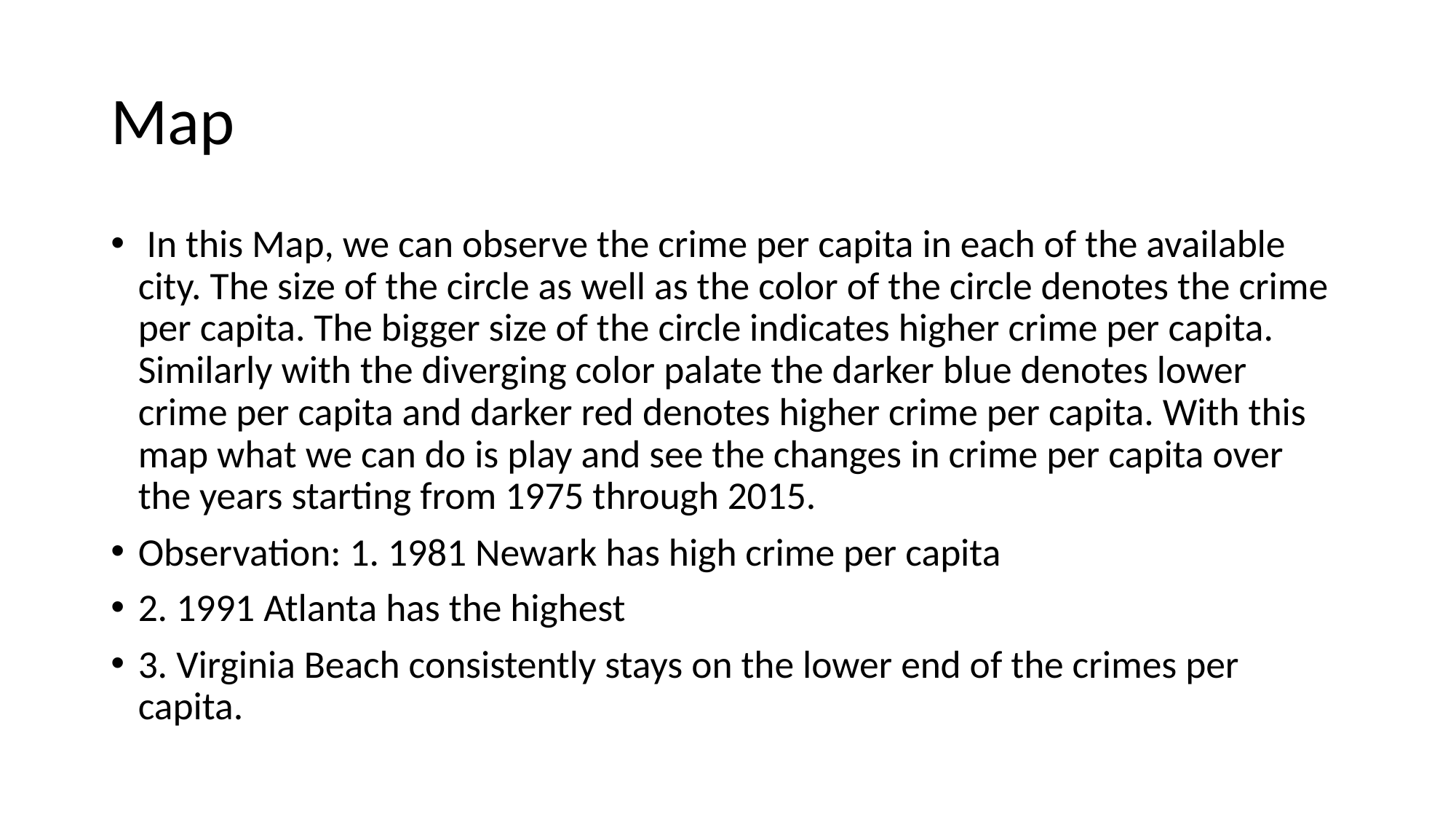

# Map
 In this Map, we can observe the crime per capita in each of the available city. The size of the circle as well as the color of the circle denotes the crime per capita. The bigger size of the circle indicates higher crime per capita. Similarly with the diverging color palate the darker blue denotes lower crime per capita and darker red denotes higher crime per capita. With this map what we can do is play and see the changes in crime per capita over the years starting from 1975 through 2015.
Observation: 1. 1981 Newark has high crime per capita
2. 1991 Atlanta has the highest
3. Virginia Beach consistently stays on the lower end of the crimes per capita.